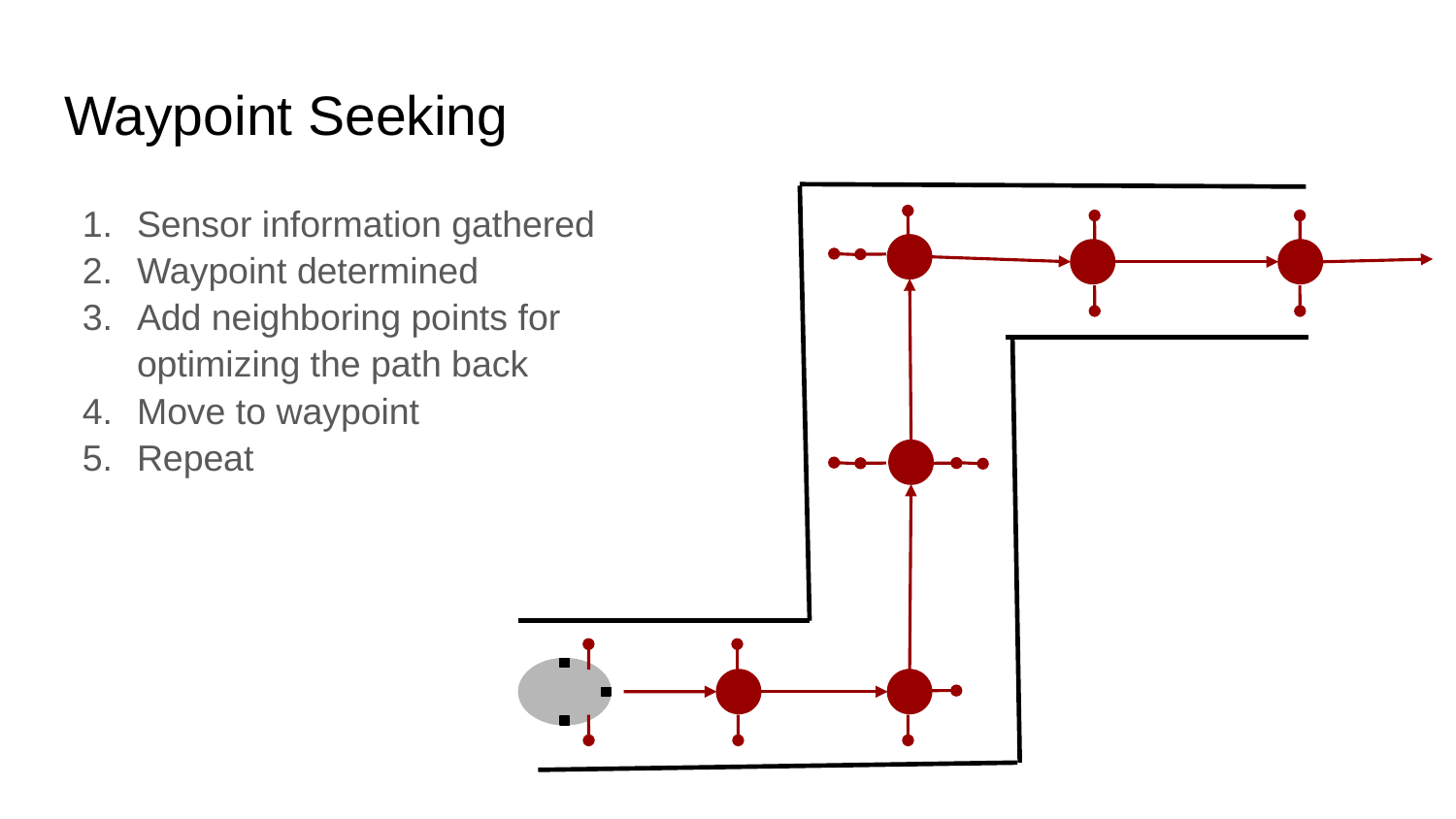

# Waypoint Seeking
Sensor information gathered
Waypoint determined
Add neighboring points for optimizing the path back
Move to waypoint
Repeat